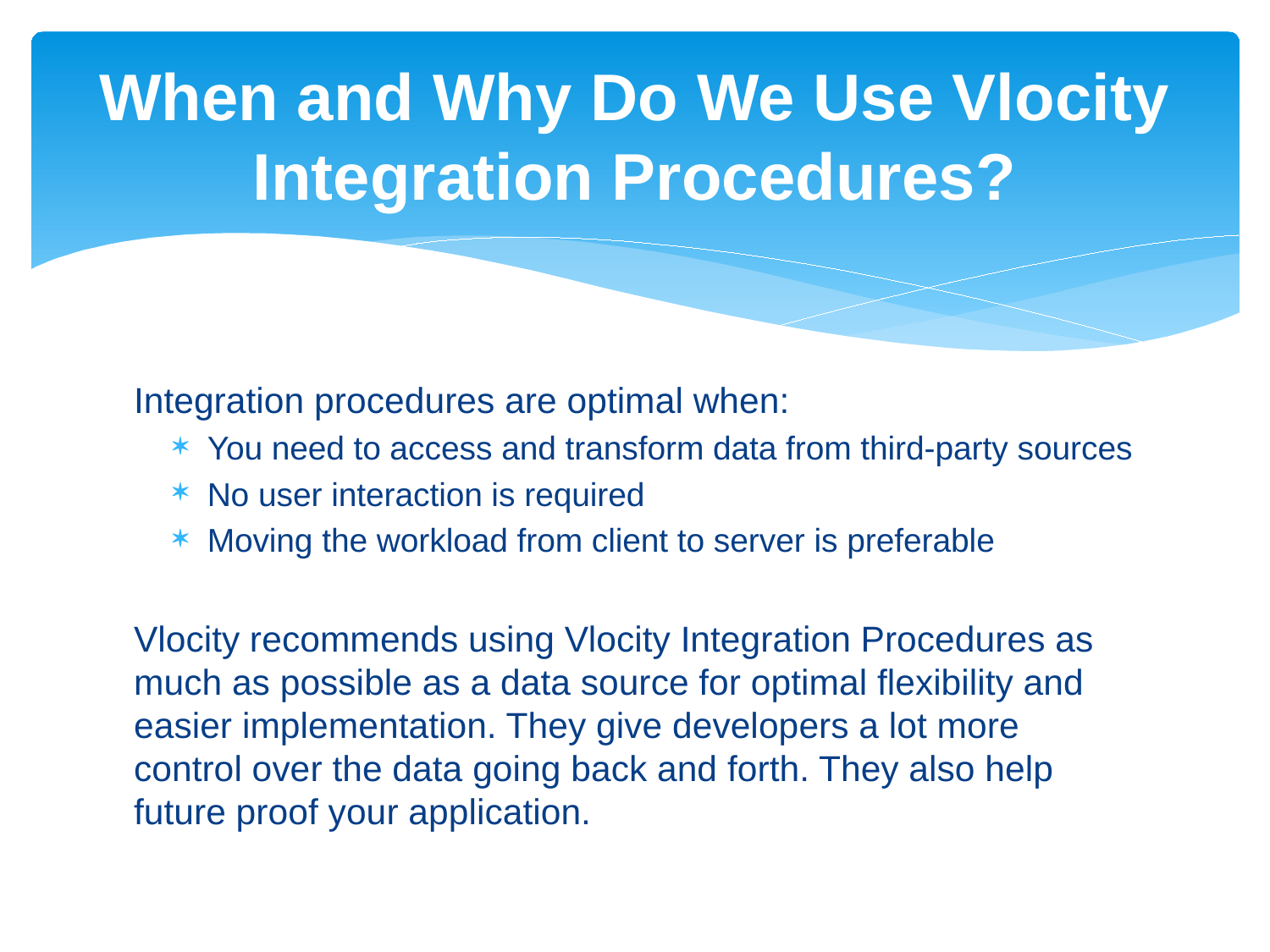

# When and Why Do We Use Vlocity Integration Procedures?
Integration procedures are optimal when:
You need to access and transform data from third-party sources
No user interaction is required
Moving the workload from client to server is preferable

Vlocity recommends using Vlocity Integration Procedures as much as possible as a data source for optimal flexibility and easier implementation. They give developers a lot more control over the data going back and forth. They also help future proof your application.